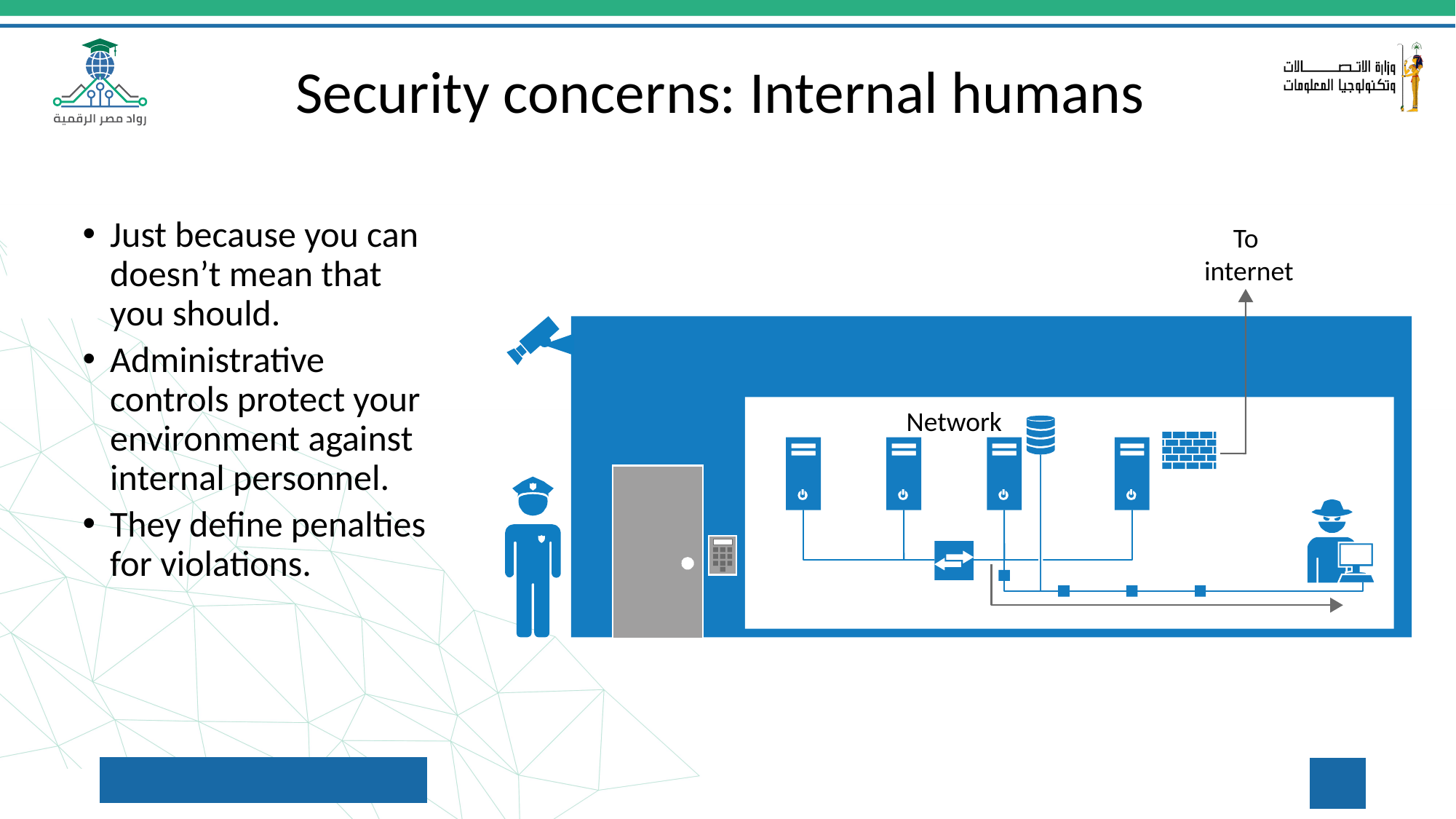

Security concerns: Internal humans
Just because you can doesn’t mean that you should.
Administrative controls protect your environment against internal personnel.
They define penalties for violations.
To
internet

Network